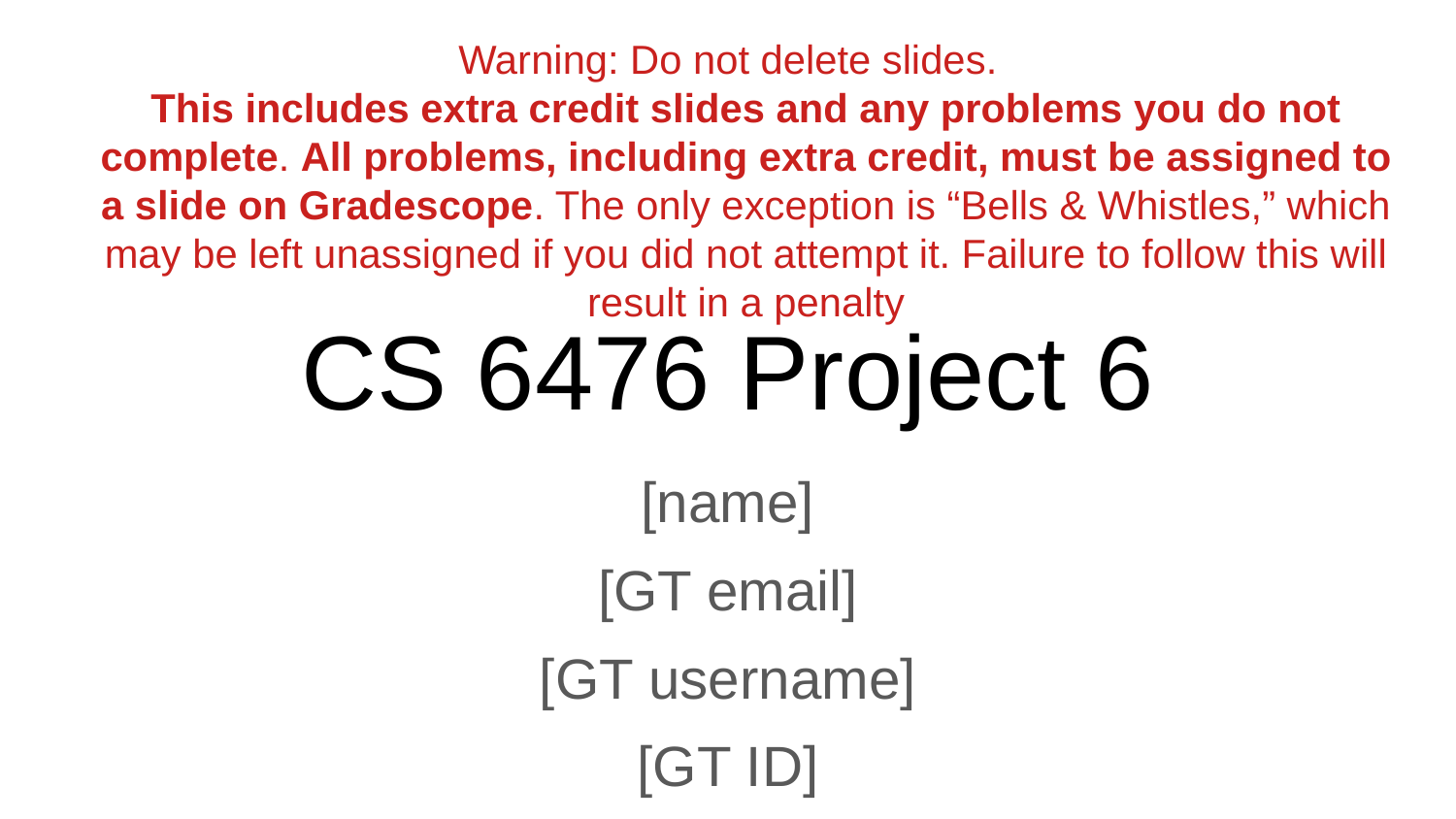

Warning: Do not delete slides.
This includes extra credit slides and any problems you do not complete. All problems, including extra credit, must be assigned to a slide on Gradescope. The only exception is “Bells & Whistles,” which may be left unassigned if you did not attempt it. Failure to follow this will result in a penalty
# CS 6476 Project 6
[name]
[GT email]
[GT username]
[GT ID]